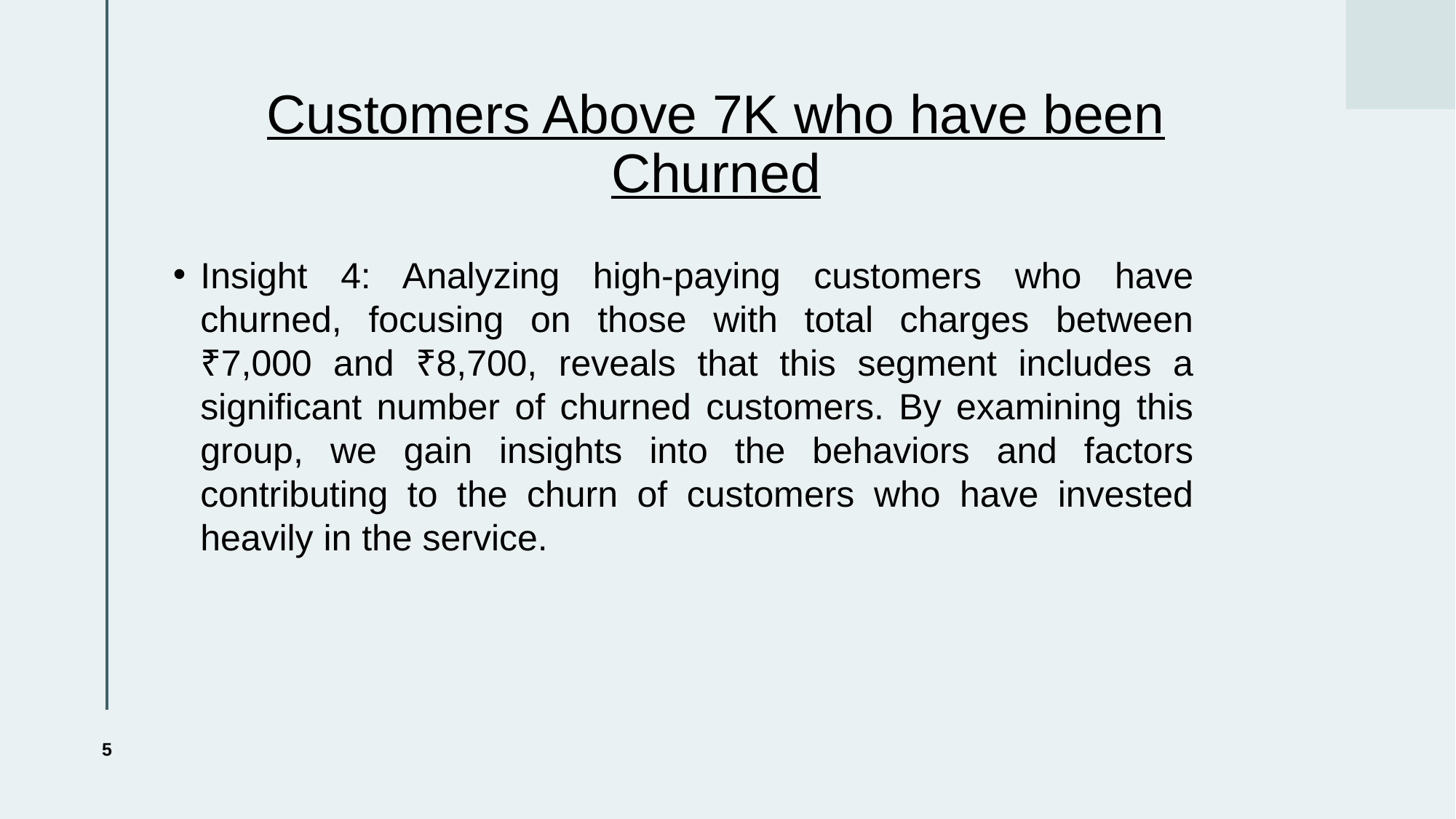

# Customers Above 7K who have been Churned
Insight 4: Analyzing high-paying customers who have churned, focusing on those with total charges between ₹7,000 and ₹8,700, reveals that this segment includes a significant number of churned customers. By examining this group, we gain insights into the behaviors and factors contributing to the churn of customers who have invested heavily in the service.
5